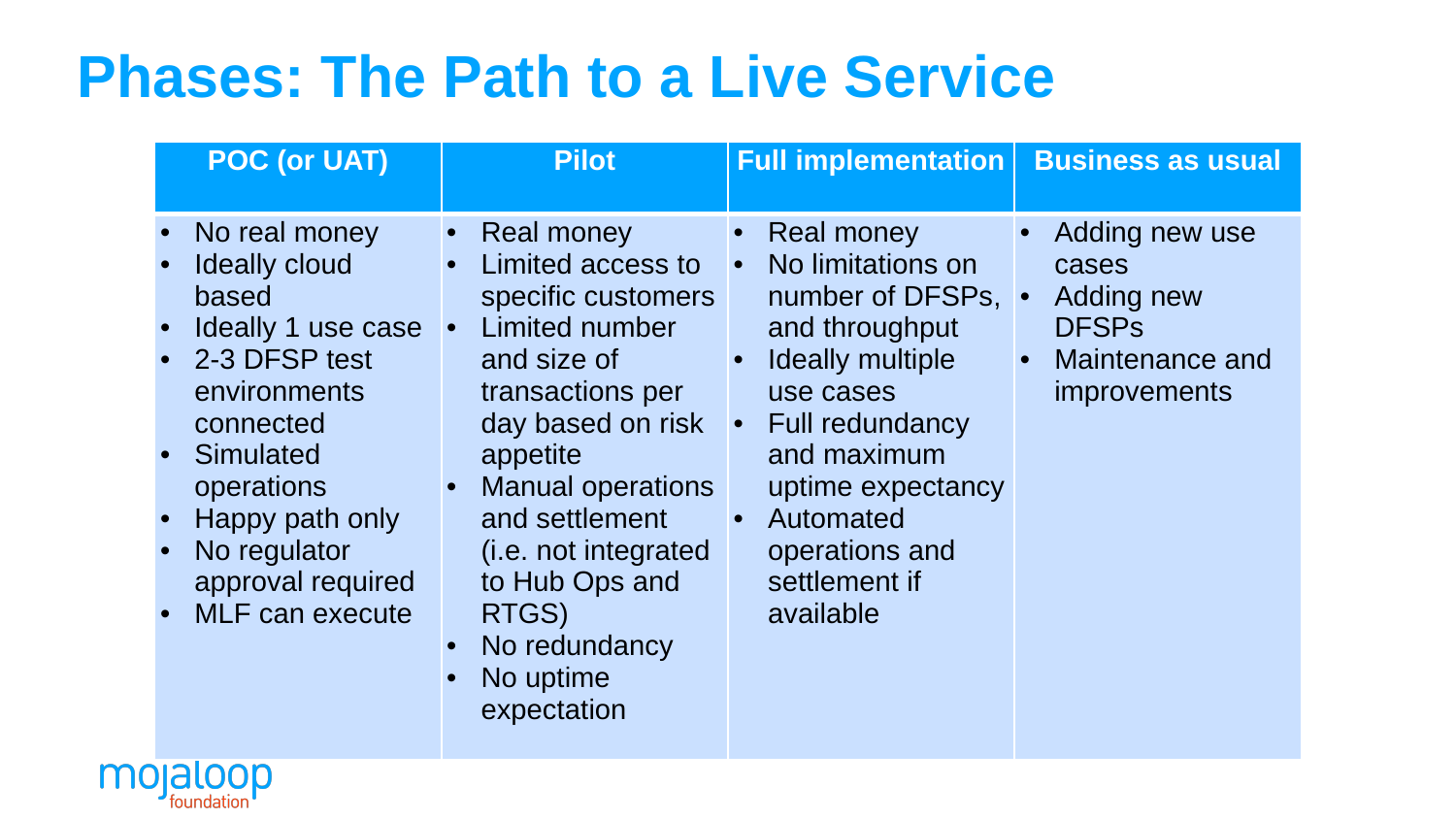

# Phases: The Path to a Live Service
| POC (or UAT) | Pilot | Full implementation | Business as usual |
| --- | --- | --- | --- |
| No real money Ideally cloud based Ideally 1 use case 2-3 DFSP test environments connected Simulated operations Happy path only No regulator approval required MLF can execute | Real money Limited access to specific customers Limited number and size of transactions per day based on risk appetite Manual operations and settlement (i.e. not integrated to Hub Ops and RTGS) No redundancy No uptime expectation | Real money No limitations on number of DFSPs, and throughput Ideally multiple use cases Full redundancy and maximum uptime expectancy Automated operations and settlement if available | Adding new use cases Adding new DFSPs Maintenance and improvements |
28